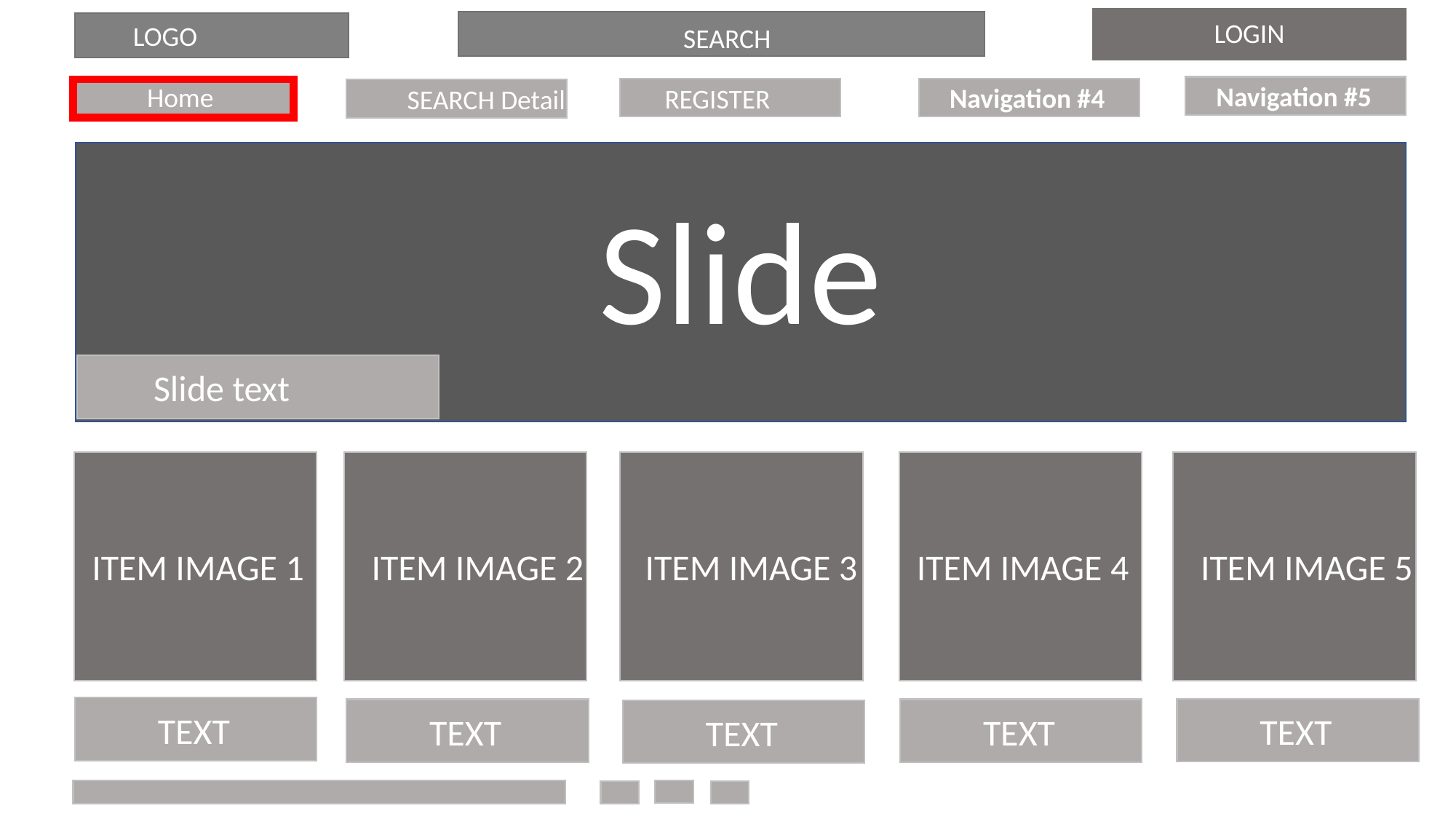

LOGIN

LOGO
SEARCH
Navigation #5
Home
Navigation #4
REGISTER
SEARCH Detail

Slide

Slide text

ITEM IMAGE 5
ITEM IMAGE 4
ITEM IMAGE 2
ITEM IMAGE 3
ITEM IMAGE 1

TEXT
TEXT
TEXT
TEXT
TEXT